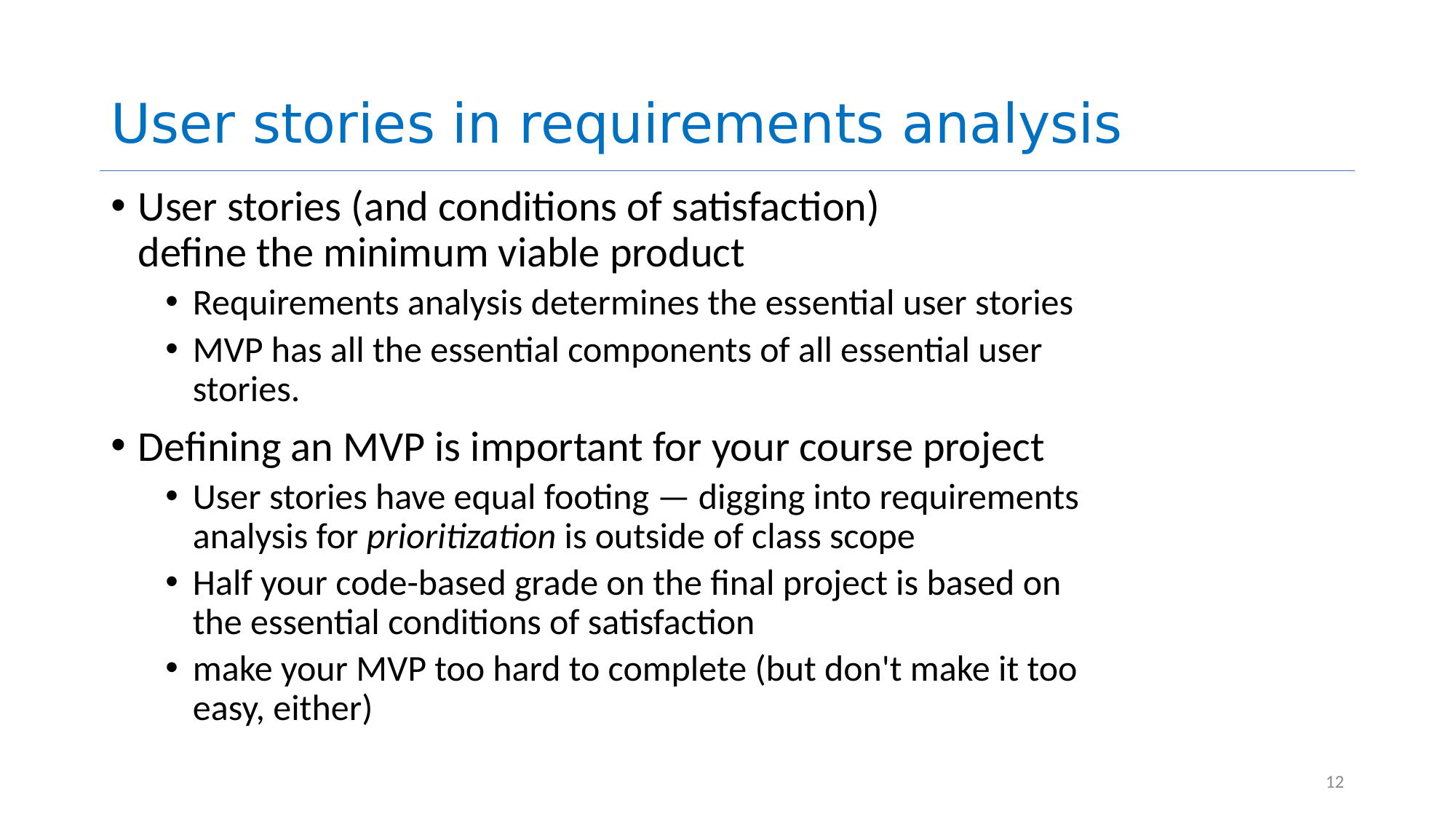

# User stories in requirements analysis
User stories (and conditions of satisfaction)
define the minimum viable product
Requirements analysis determines the essential user stories
MVP has all the essential components of all essential user stories.
Defining an MVP is important for your course project
User stories have equal footing — digging into requirements analysis for prioritization is outside of class scope
Half your code-based grade on the final project is based on the essential conditions of satisfaction
make your MVP too hard to complete (but don't make it too easy, either)

12